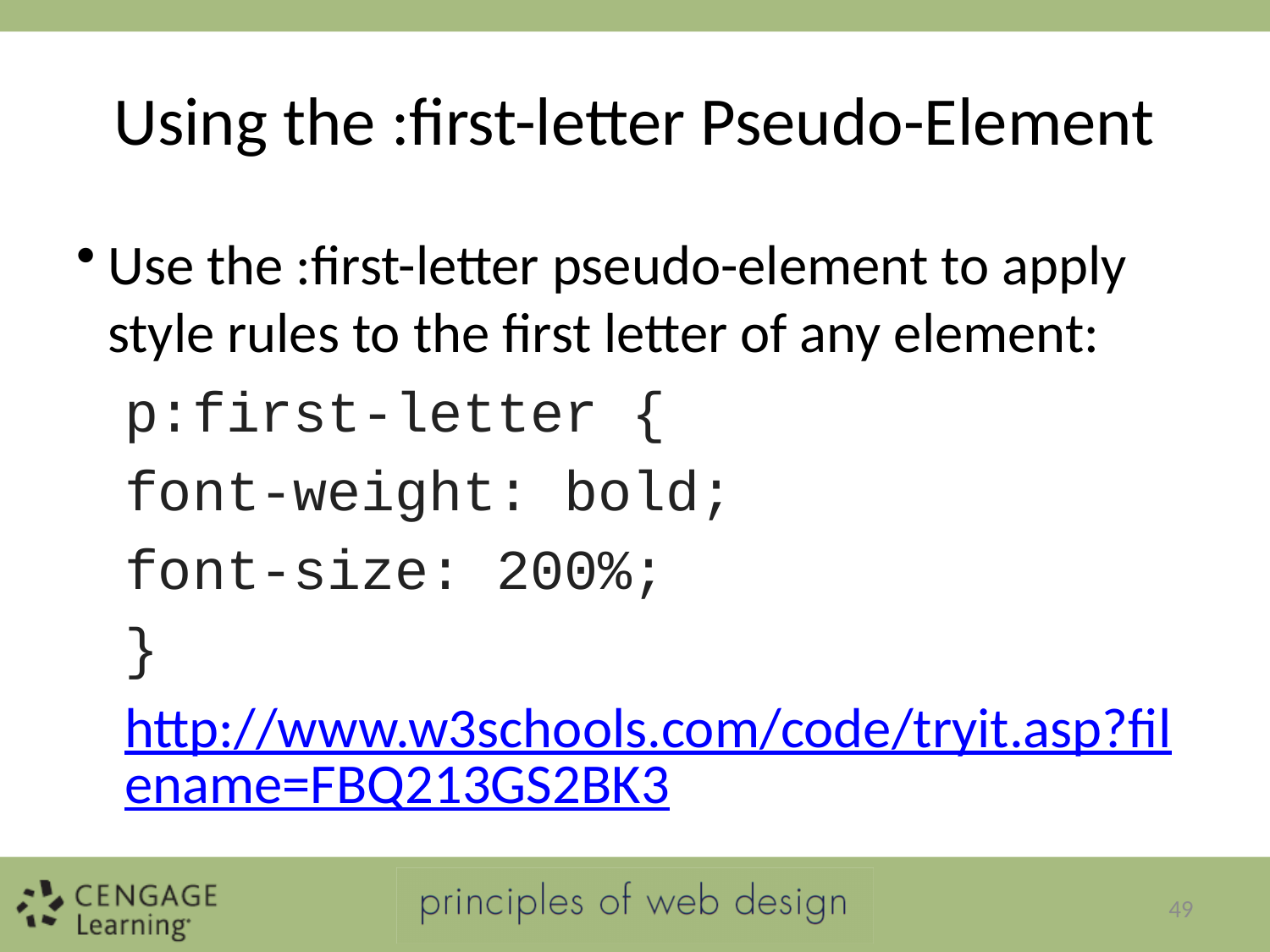

# Using the :first-letter Pseudo-Element
Use the :first-letter pseudo-element to apply style rules to the first letter of any element:
p:first-letter {
font-weight: bold;
font-size: 200%;
}
http://www.w3schools.com/code/tryit.asp?filename=FBQ213GS2BK3

49